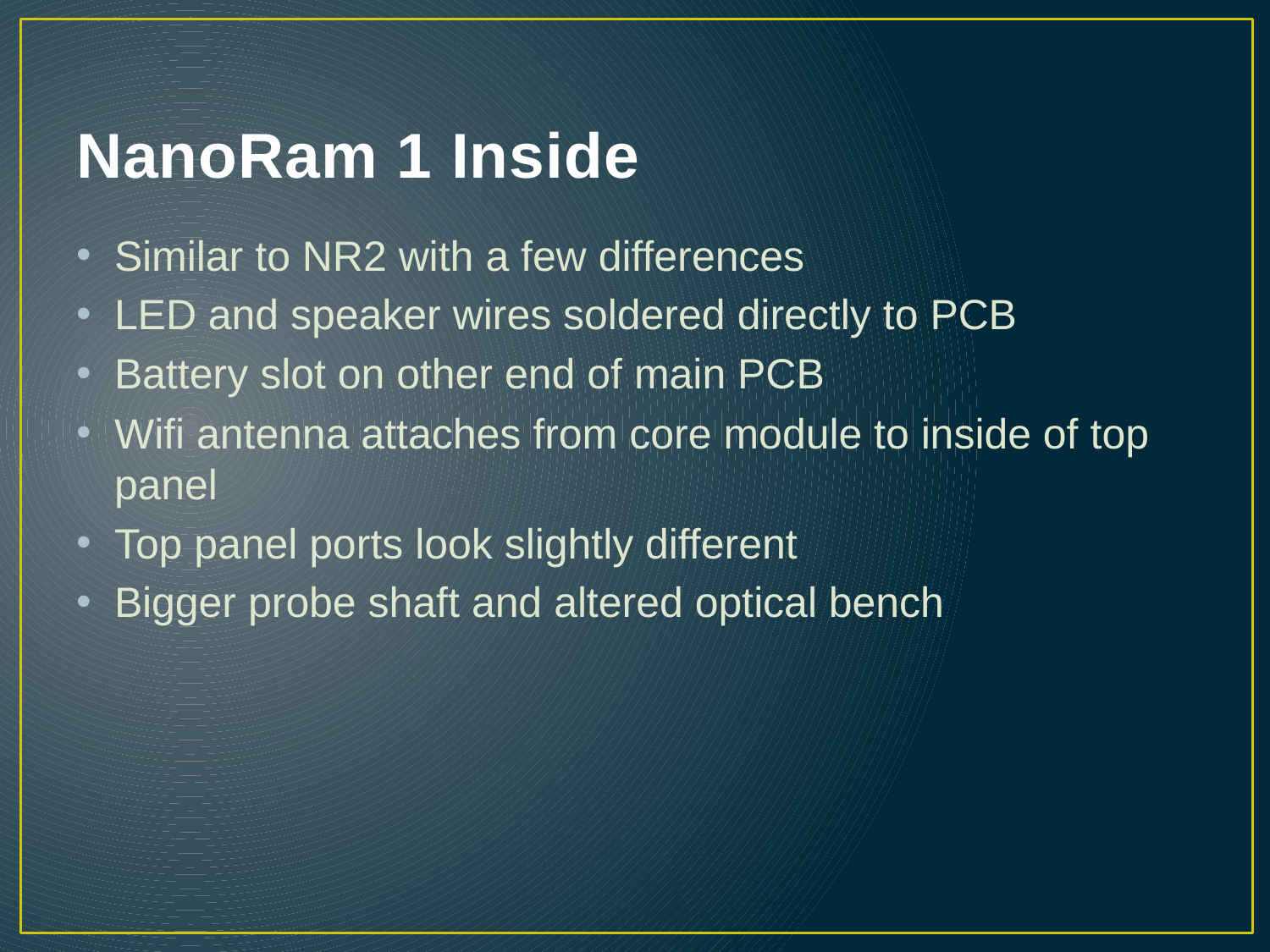

# NanoRam 1 Inside
Similar to NR2 with a few differences
LED and speaker wires soldered directly to PCB
Battery slot on other end of main PCB
Wifi antenna attaches from core module to inside of top panel
Top panel ports look slightly different
Bigger probe shaft and altered optical bench